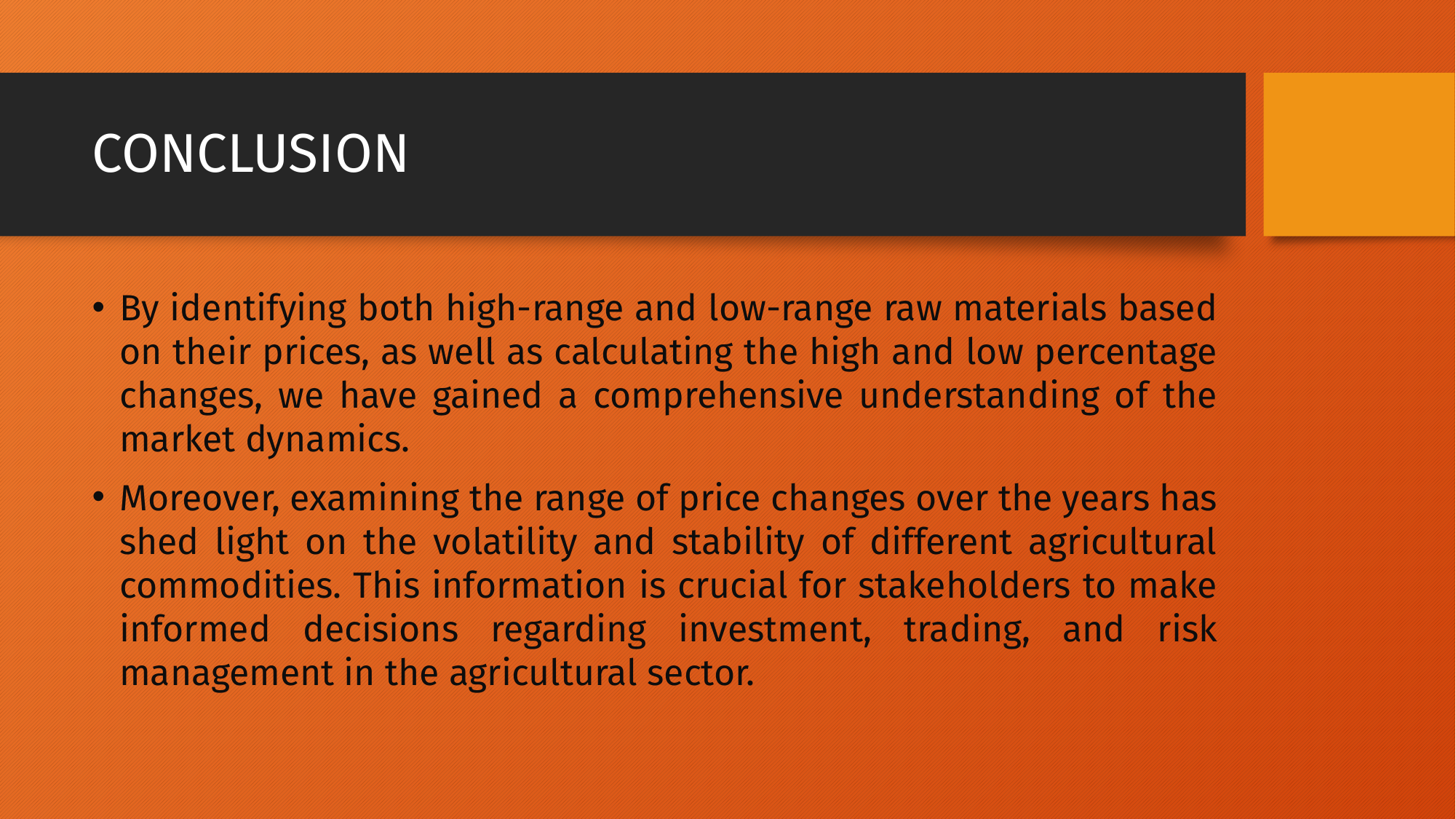

# CONCLUSION
By identifying both high-range and low-range raw materials based on their prices, as well as calculating the high and low percentage changes, we have gained a comprehensive understanding of the market dynamics.
Moreover, examining the range of price changes over the years has shed light on the volatility and stability of different agricultural commodities. This information is crucial for stakeholders to make informed decisions regarding investment, trading, and risk management in the agricultural sector.